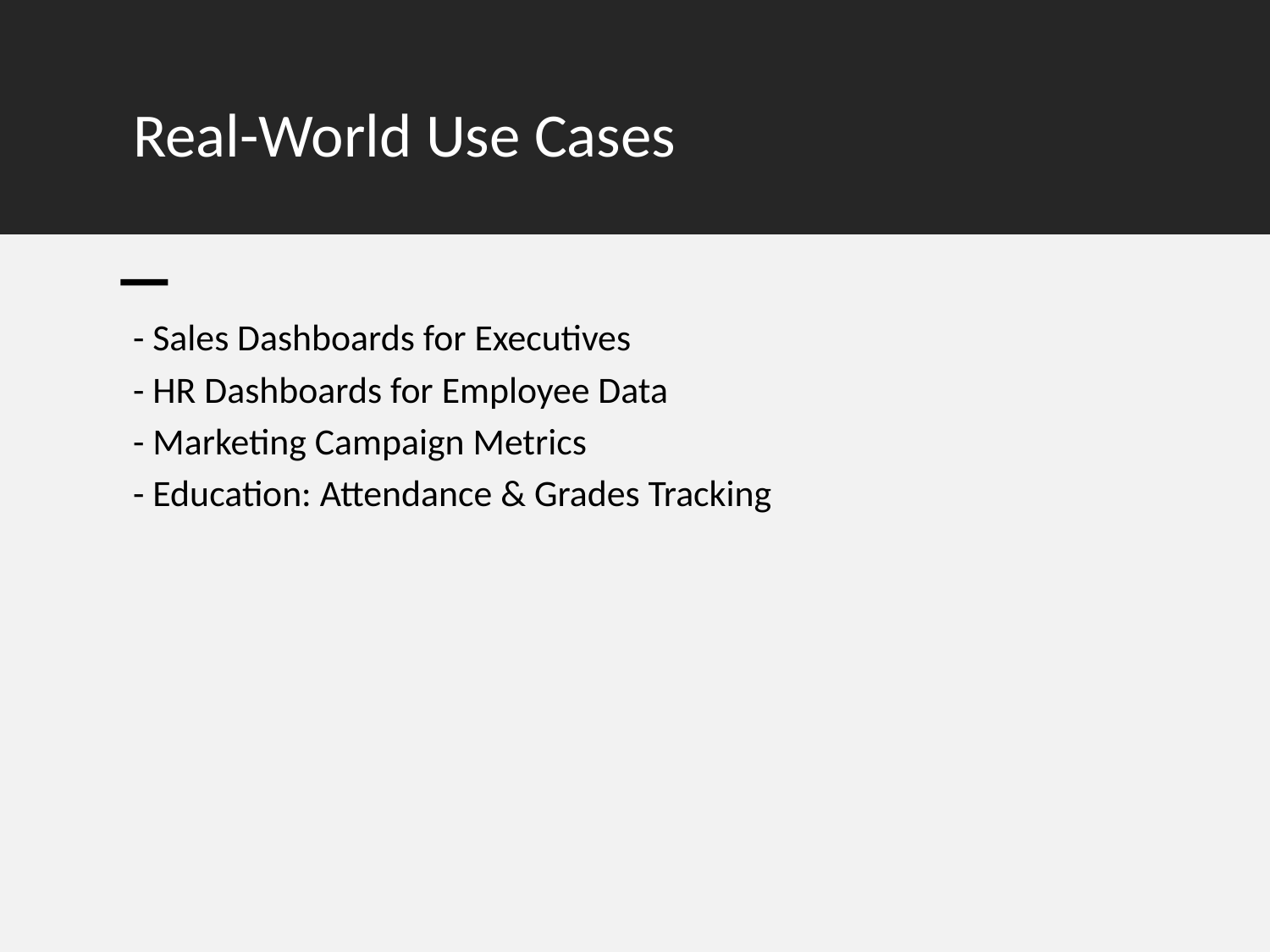

# Real-World Use Cases

- Sales Dashboards for Executives
- HR Dashboards for Employee Data
- Marketing Campaign Metrics
- Education: Attendance & Grades Tracking